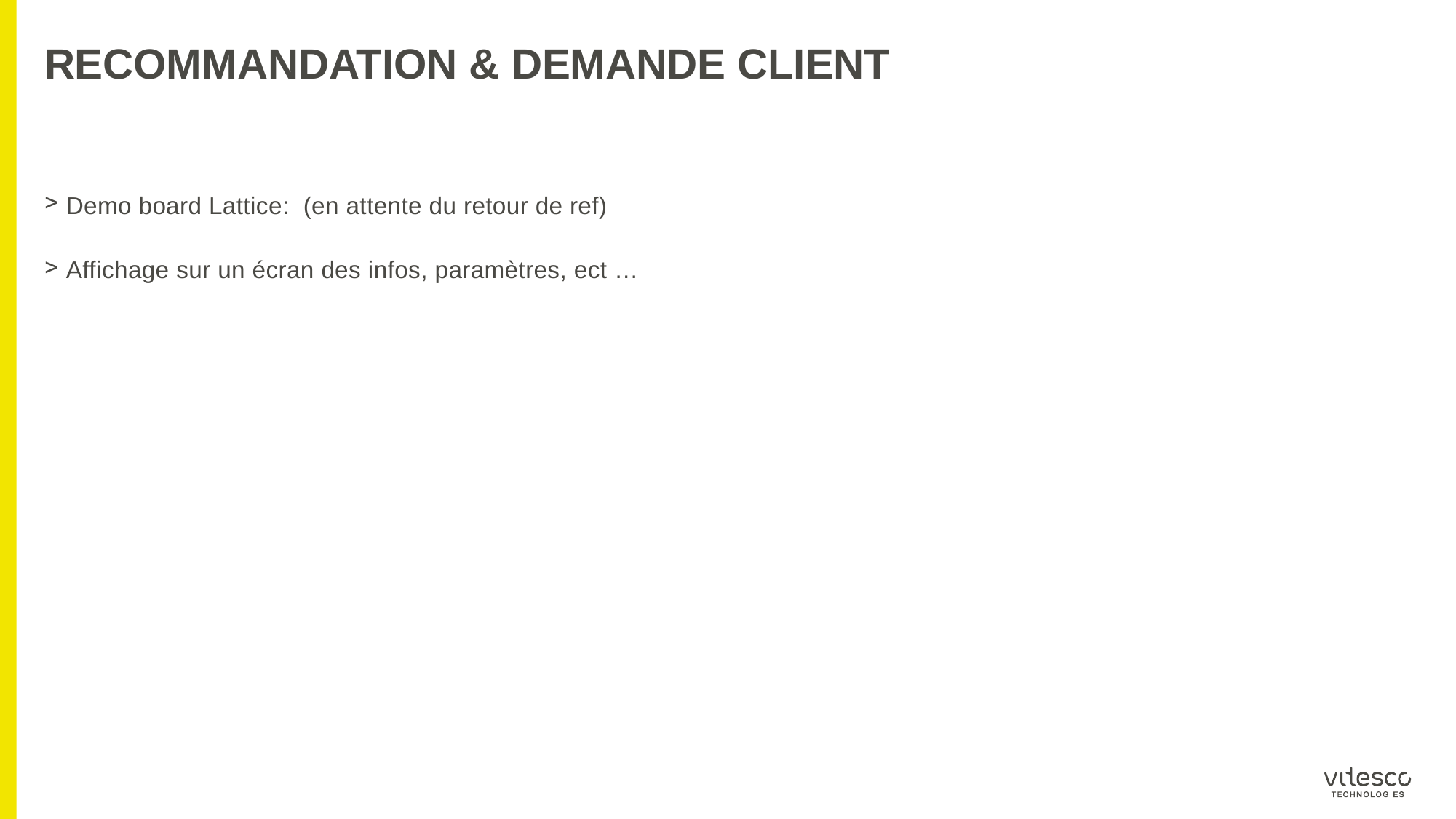

# Recommandation & demande client

Demo board Lattice:  (en attente du retour de ref)

Affichage sur un écran des infos, paramètres, ect …